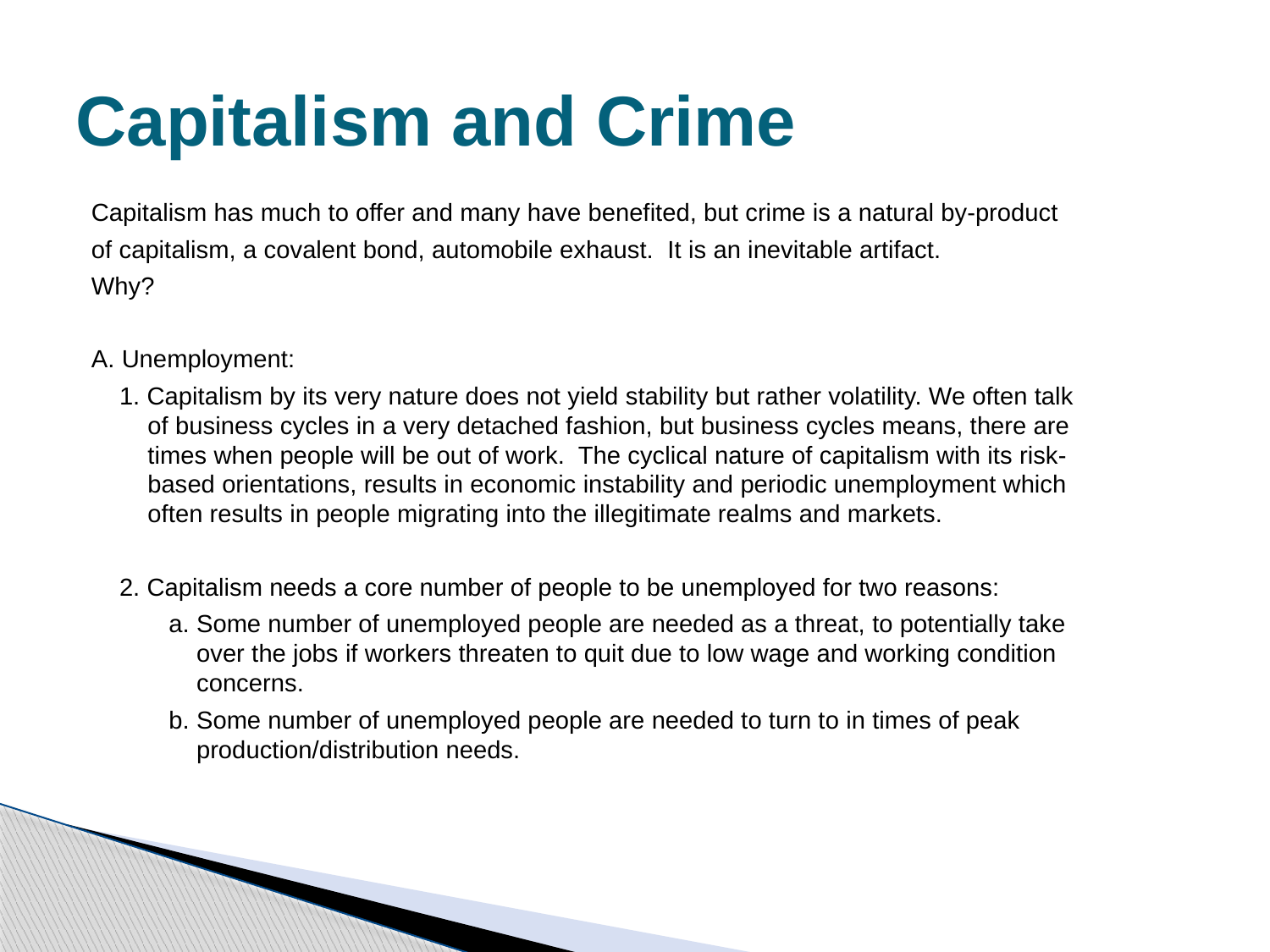

# Capitalism and Crime
Capitalism has much to offer and many have benefited, but crime is a natural by-product
of capitalism, a covalent bond, automobile exhaust.  It is an inevitable artifact.
Why?

A. Unemployment:
    1. Capitalism by its very nature does not yield stability but rather volatility. We often talk
   of business cycles in a very detached fashion, but business cycles means, there are
   times when people will be out of work.  The cyclical nature of capitalism with its risk-
   based orientations, results in economic instability and periodic unemployment which
   often results in people migrating into the illegitimate realms and markets.

    2. Capitalism needs a core number of people to be unemployed for two reasons:
	      a. Some number of unemployed people are needed as a threat, to potentially take
          over the jobs if workers threaten to quit due to low wage and working condition
          concerns.
	      b. Some number of unemployed people are needed to turn to in times of peak
          production/distribution needs.